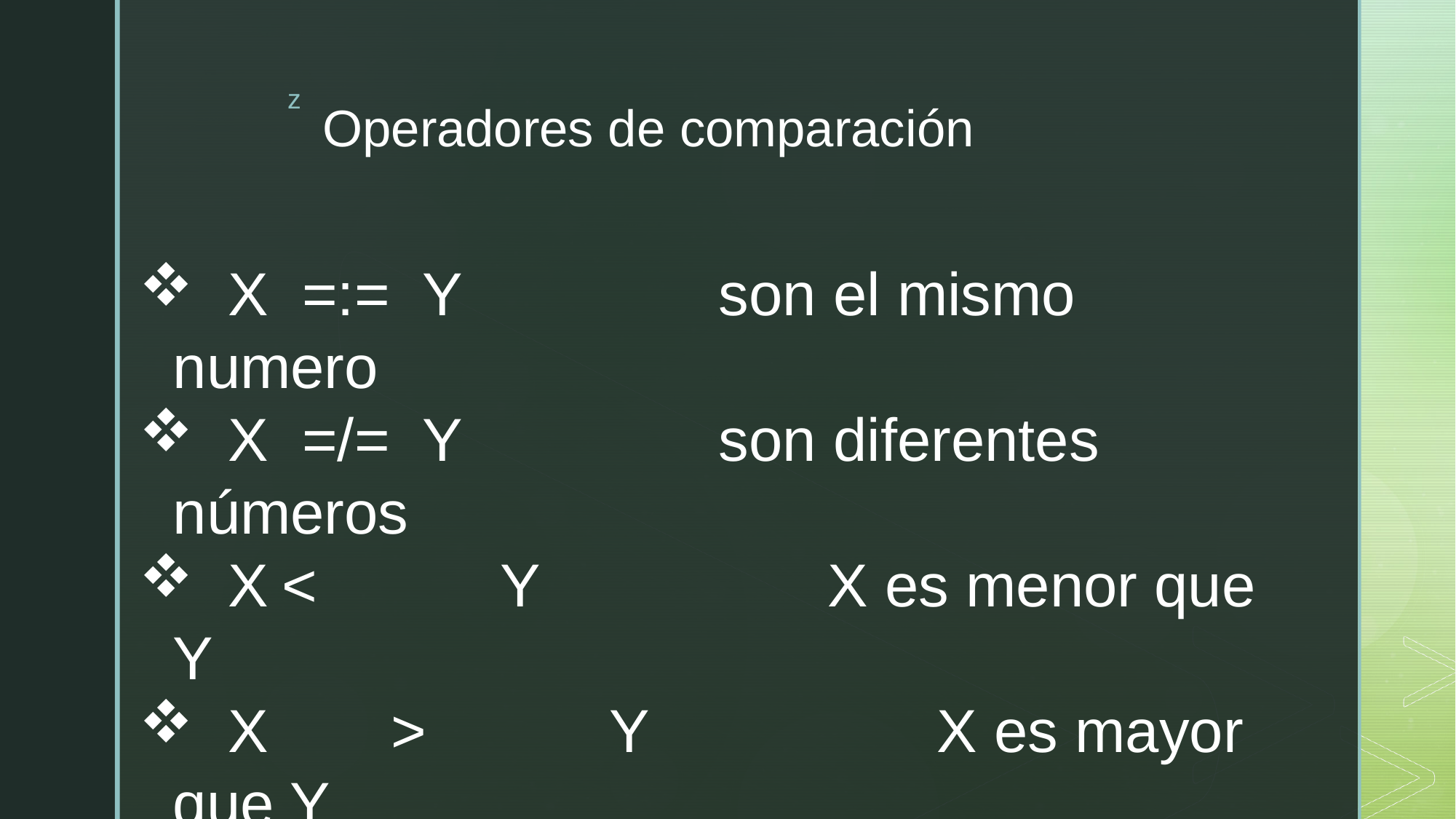

# Operadores de comparación
  X  =:=  Y			son el mismo numero
  X  =/=  Y			son diferentes números
  X	<		Y			X es menor que Y
  X 	>		Y			X es mayor que Y
  X 	=<	Y			X es menor o igual que Y
  X	>=	Y			X es mayor o igual que Y